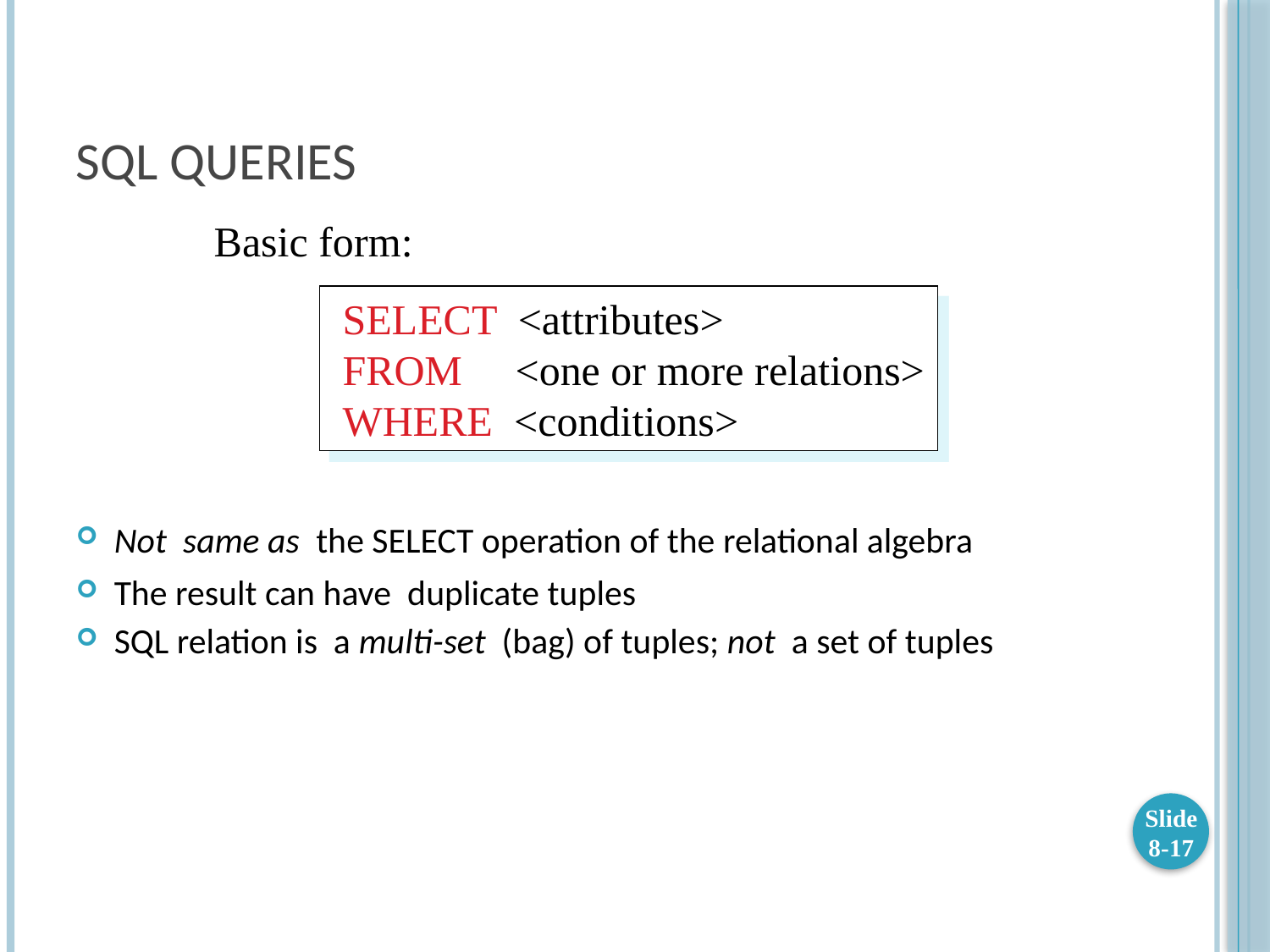

# SQL Queries
Basic form:
 SELECT  <attributes>
 FROM     <one or more relations>
 WHERE  <conditions>
Not  same as  the SELECT operation of the relational algebra
The result can have  duplicate tuples
SQL relation is  a multi-set  (bag) of tuples; not  a set of tuples

Slide 8-17